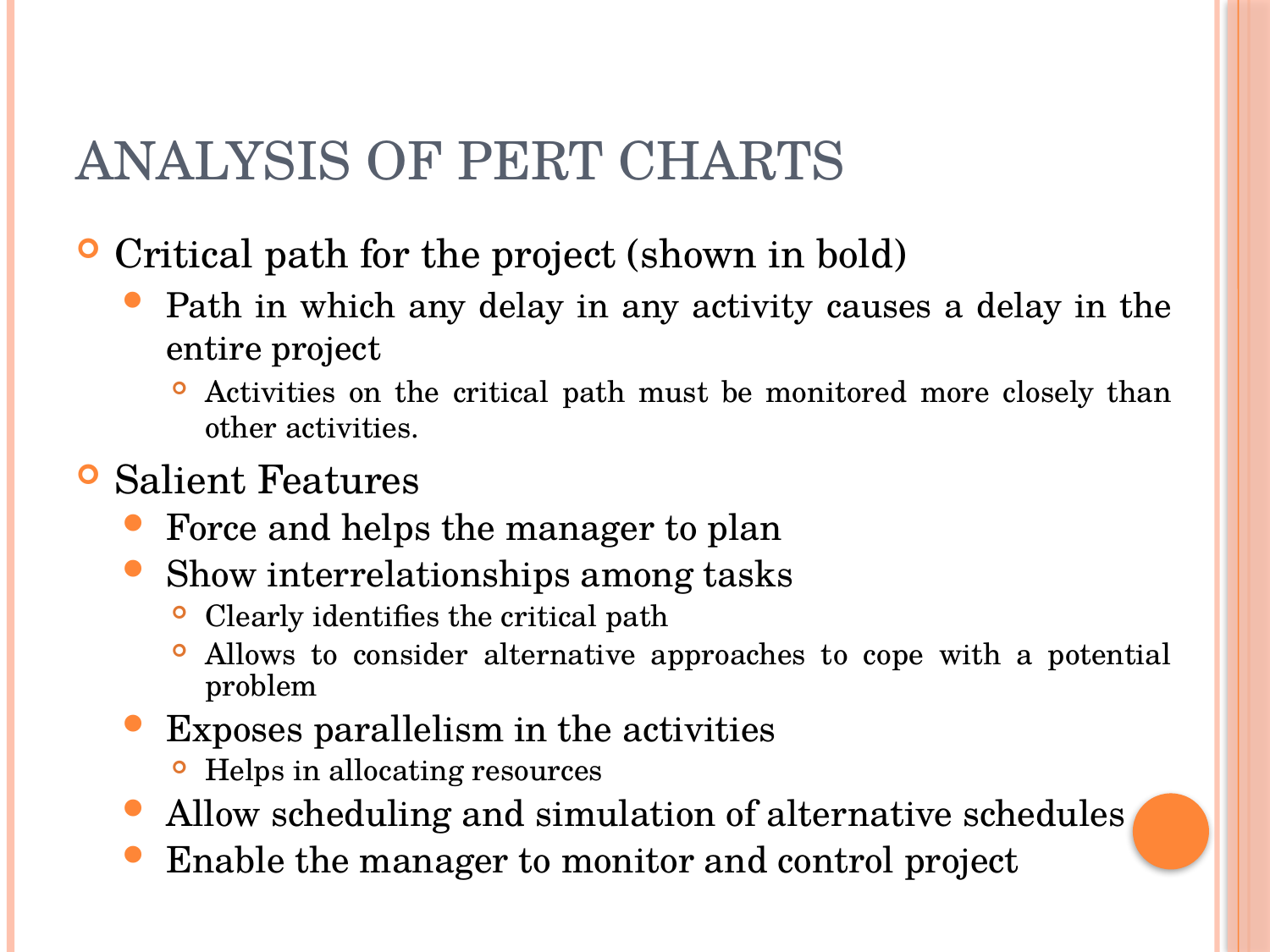

# Analysis of PERT charts
Critical path for the project (shown in bold)
Path in which any delay in any activity causes a delay in the entire project
Activities on the critical path must be monitored more closely than other activities.
Salient Features
Force and helps the manager to plan
Show interrelationships among tasks
Clearly identifies the critical path
Allows to consider alternative approaches to cope with a potential problem
Exposes parallelism in the activities
Helps in allocating resources
Allow scheduling and simulation of alternative schedules
Enable the manager to monitor and control project